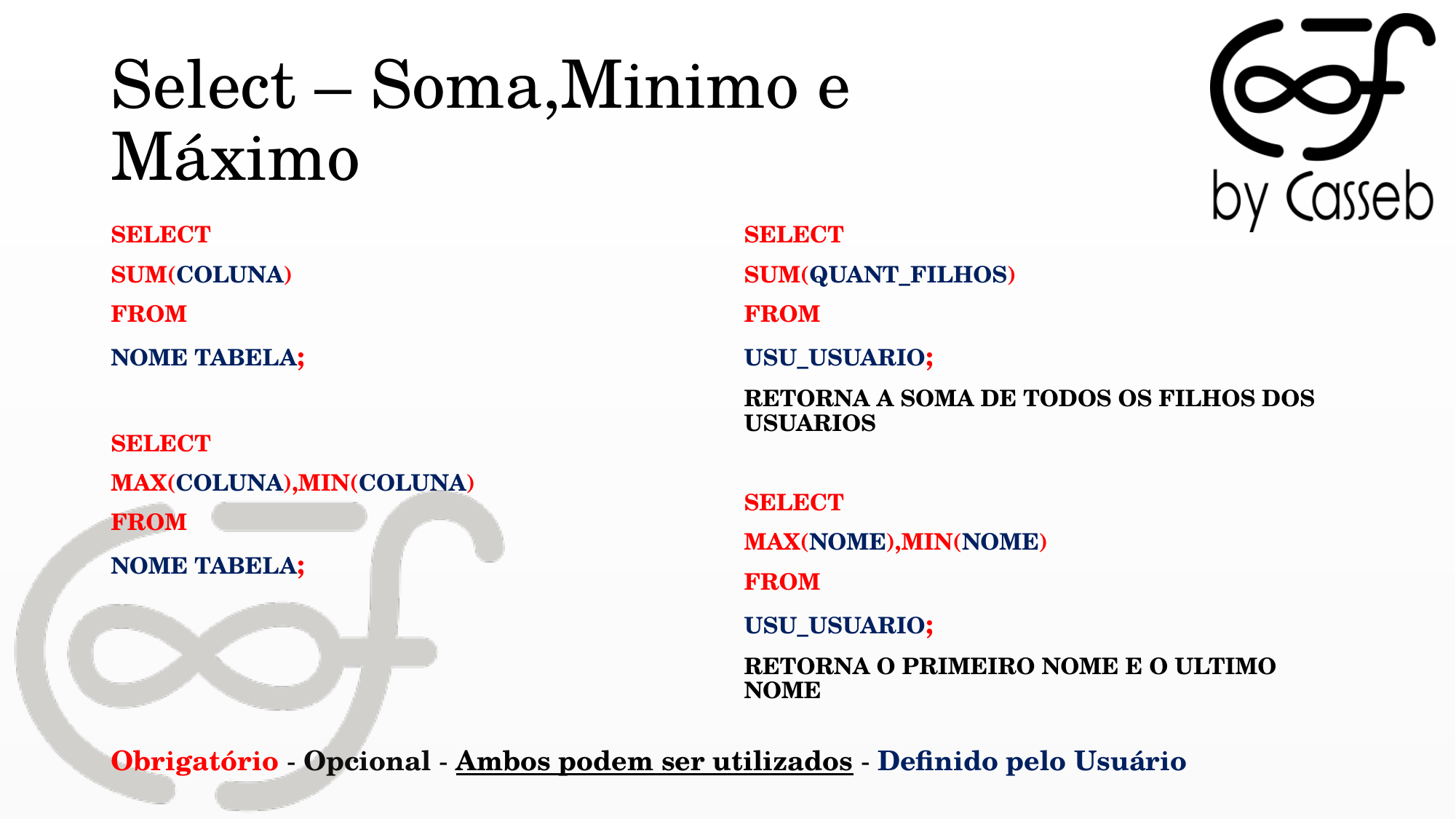

# Select – Soma,Minimo e Máximo
SELECT
SUM(COLUNA)
FROM
NOME TABELA;

SELECT
MAX(COLUNA),MIN(COLUNA)
FROM
NOME TABELA;

SELECT
SUM(QUANT_FILHOS)
FROM
USU_USUARIO;
RETORNA A SOMA DE TODOS OS FILHOS DOS USUARIOS

SELECT
MAX(NOME),MIN(NOME)
FROM
USU_USUARIO;
RETORNA O PRIMEIRO NOME E O ULTIMO NOME

Obrigatório - Opcional - Ambos podem ser utilizados - Definido pelo Usuário